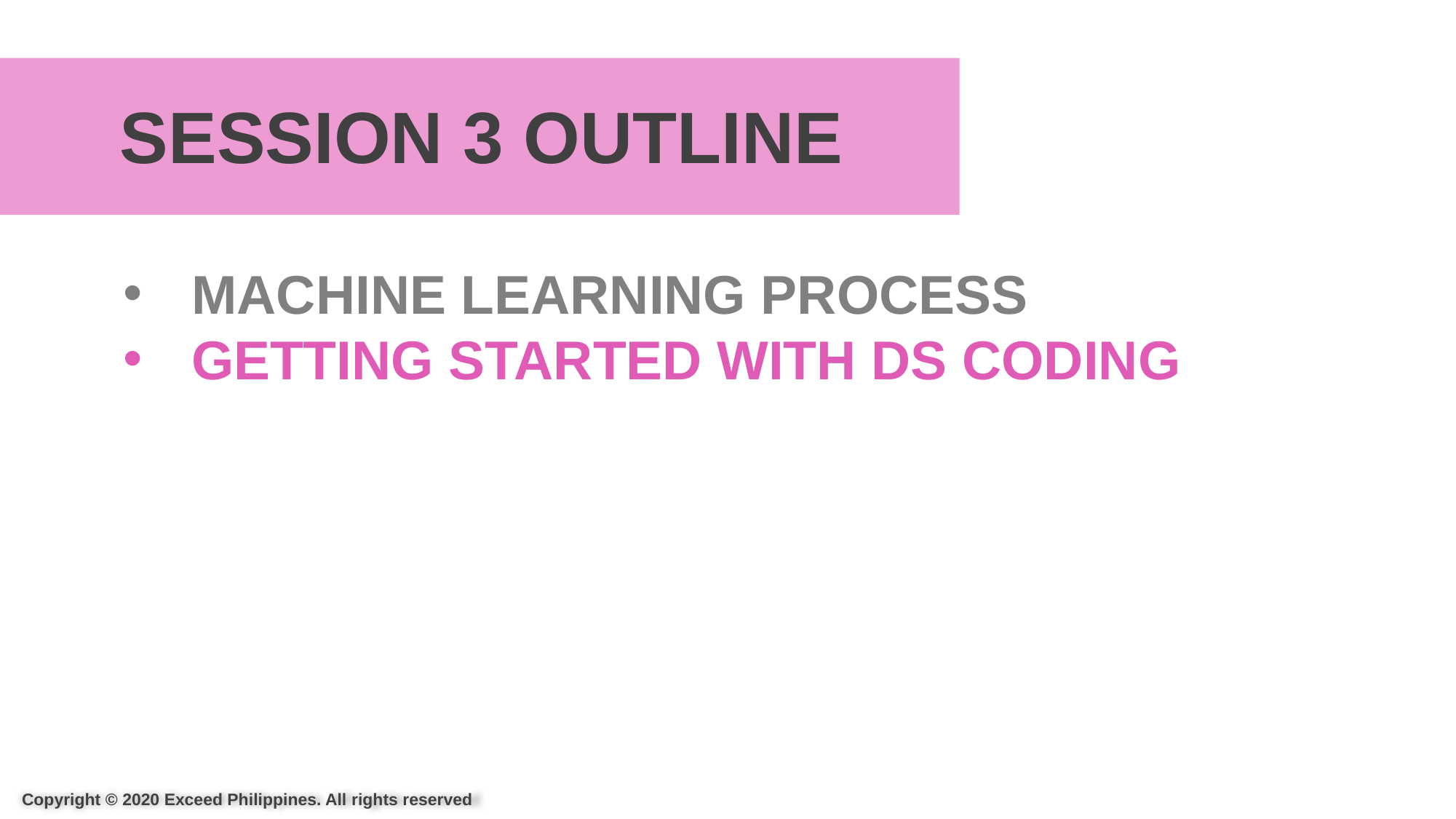

SESSION 3 OUTLINE
MACHINE LEARNING PROCESS
GETTING STARTED WITH DS CODING
Copyright © 2020 Exceed Philippines. All rights reserved